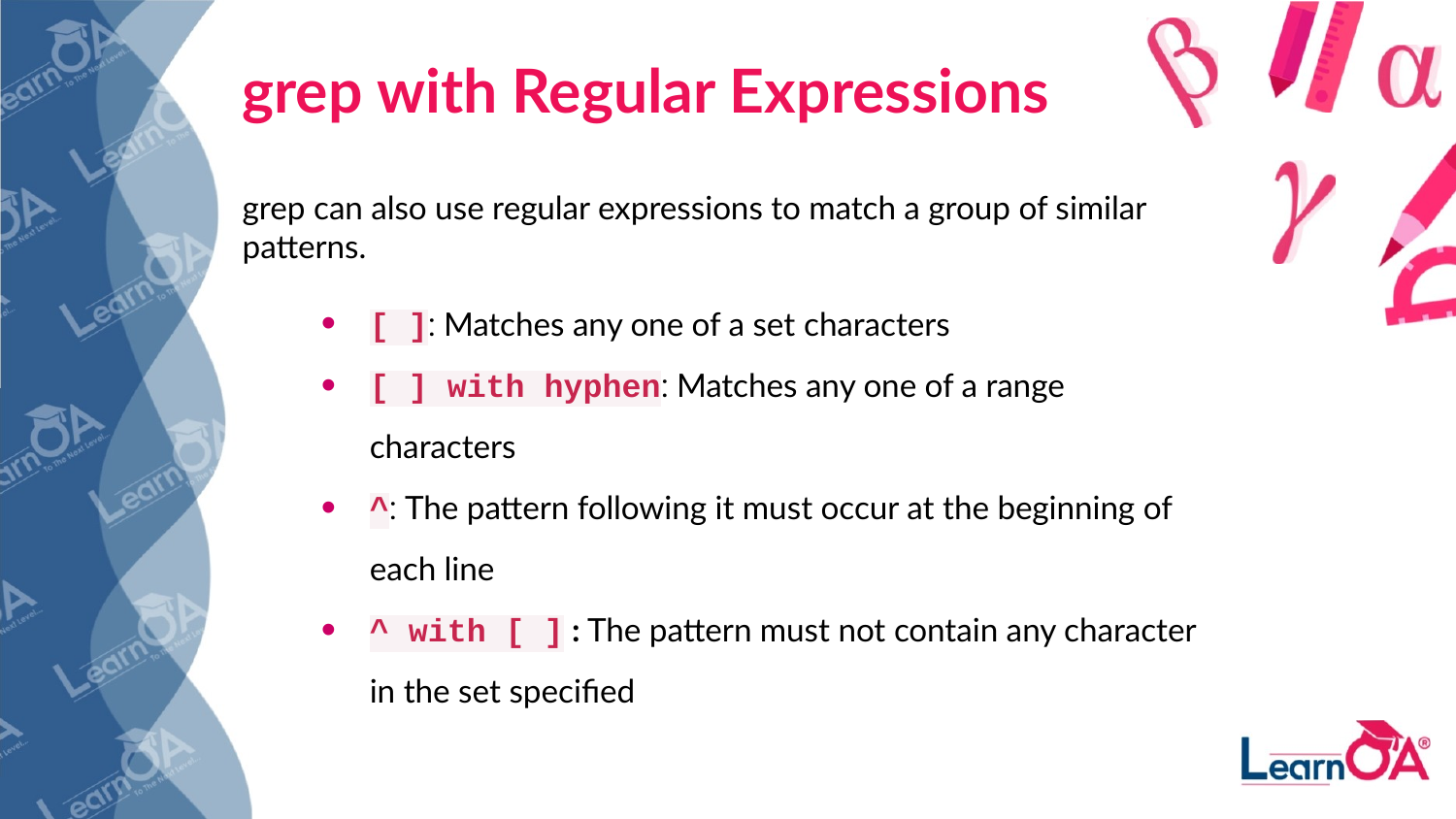

# grep with Regular Expressions
grep can also use regular expressions to match a group of similar patterns.
[ ]: Matches any one of a set characters
[ ] with hyphen: Matches any one of a range characters
^: The pattern following it must occur at the beginning of each line
^ with [ ] : The pattern must not contain any character in the set specified